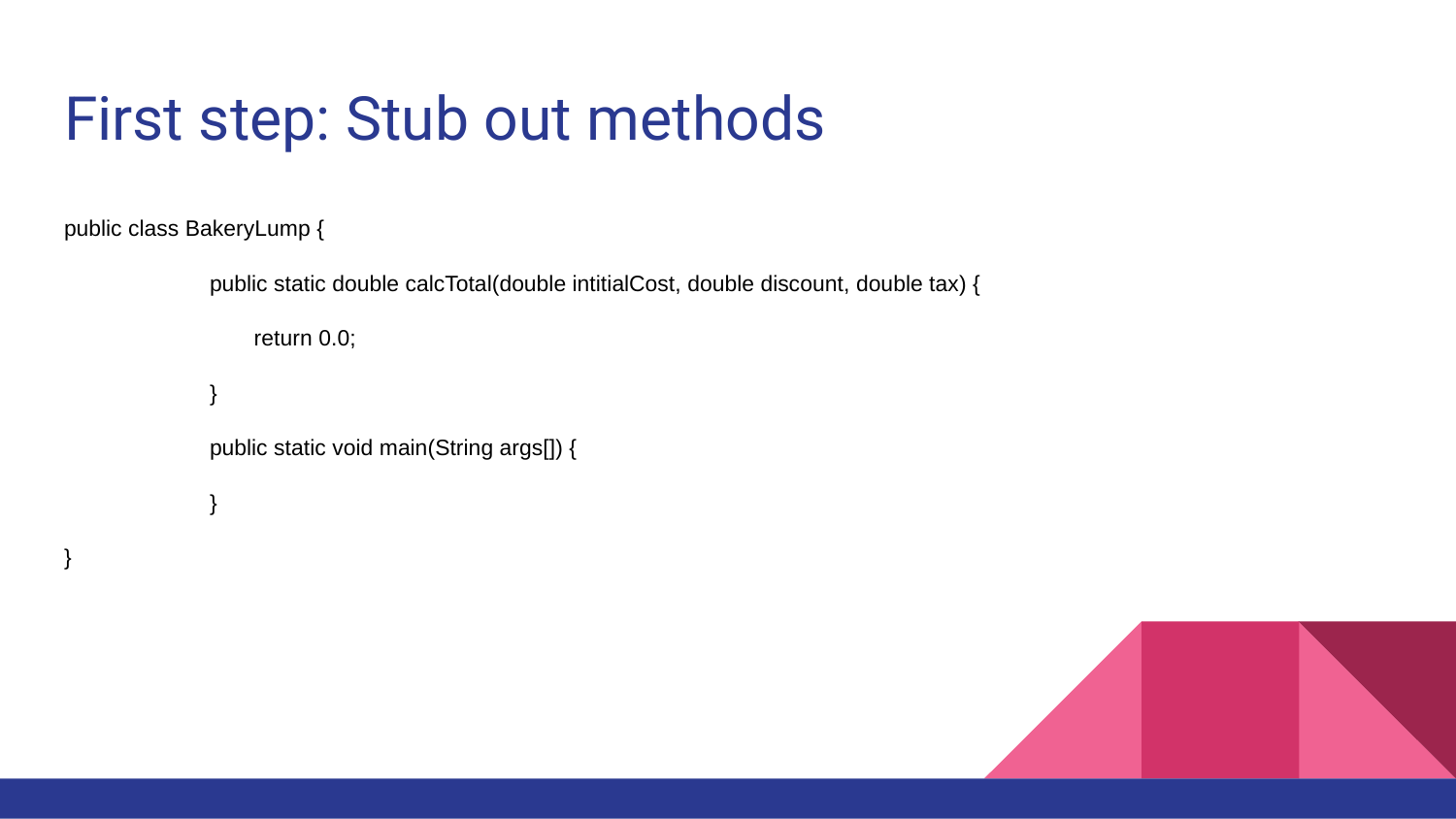

# First step: Stub out methods
public class BakeryLump {
	public static double calcTotal(double intitialCost, double discount, double tax) {
    	       return 0.0;
	}
	public static void main(String args[]) {
	}
}